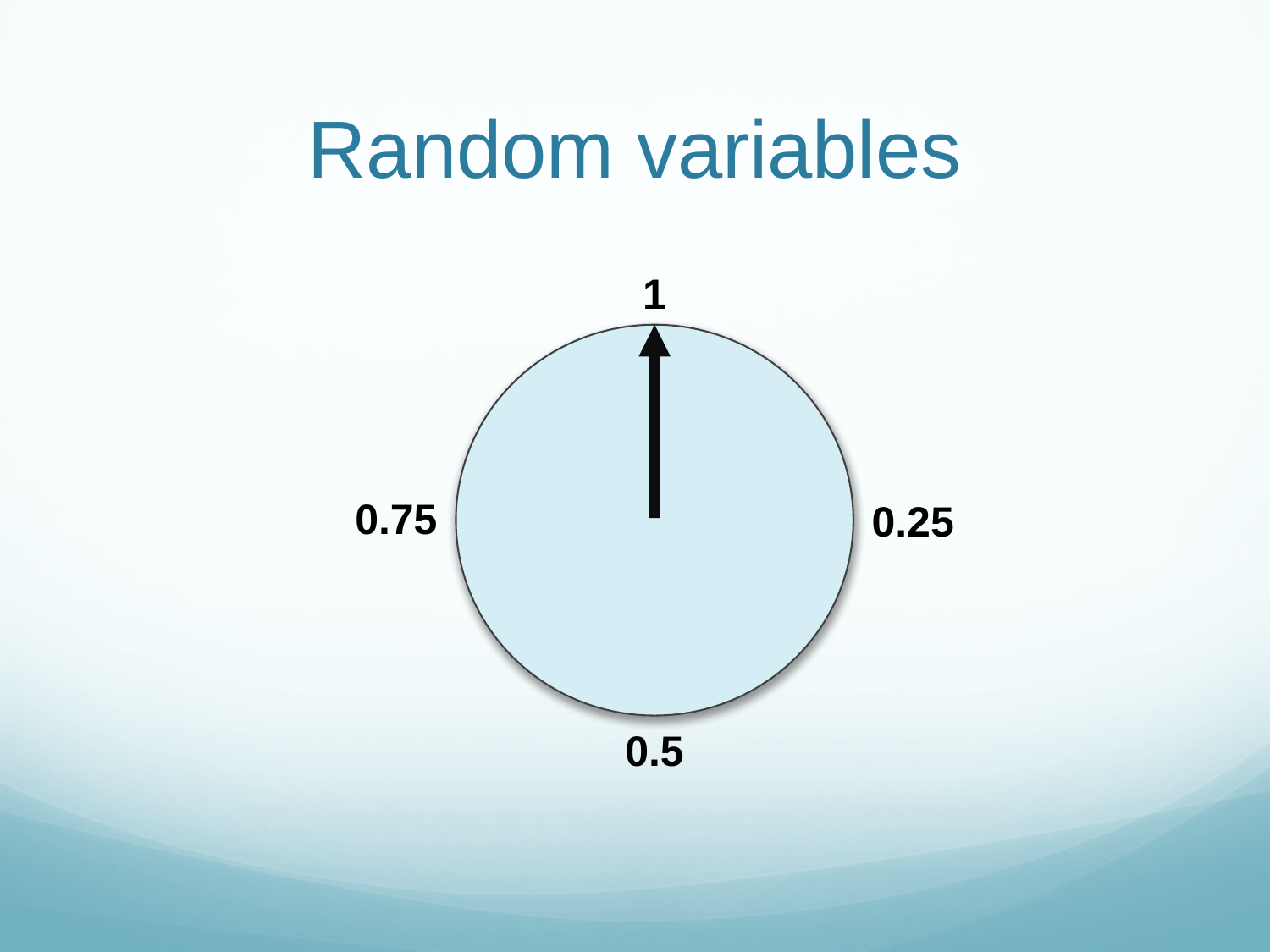

# Random variables
1

0.75
0.25
0.5